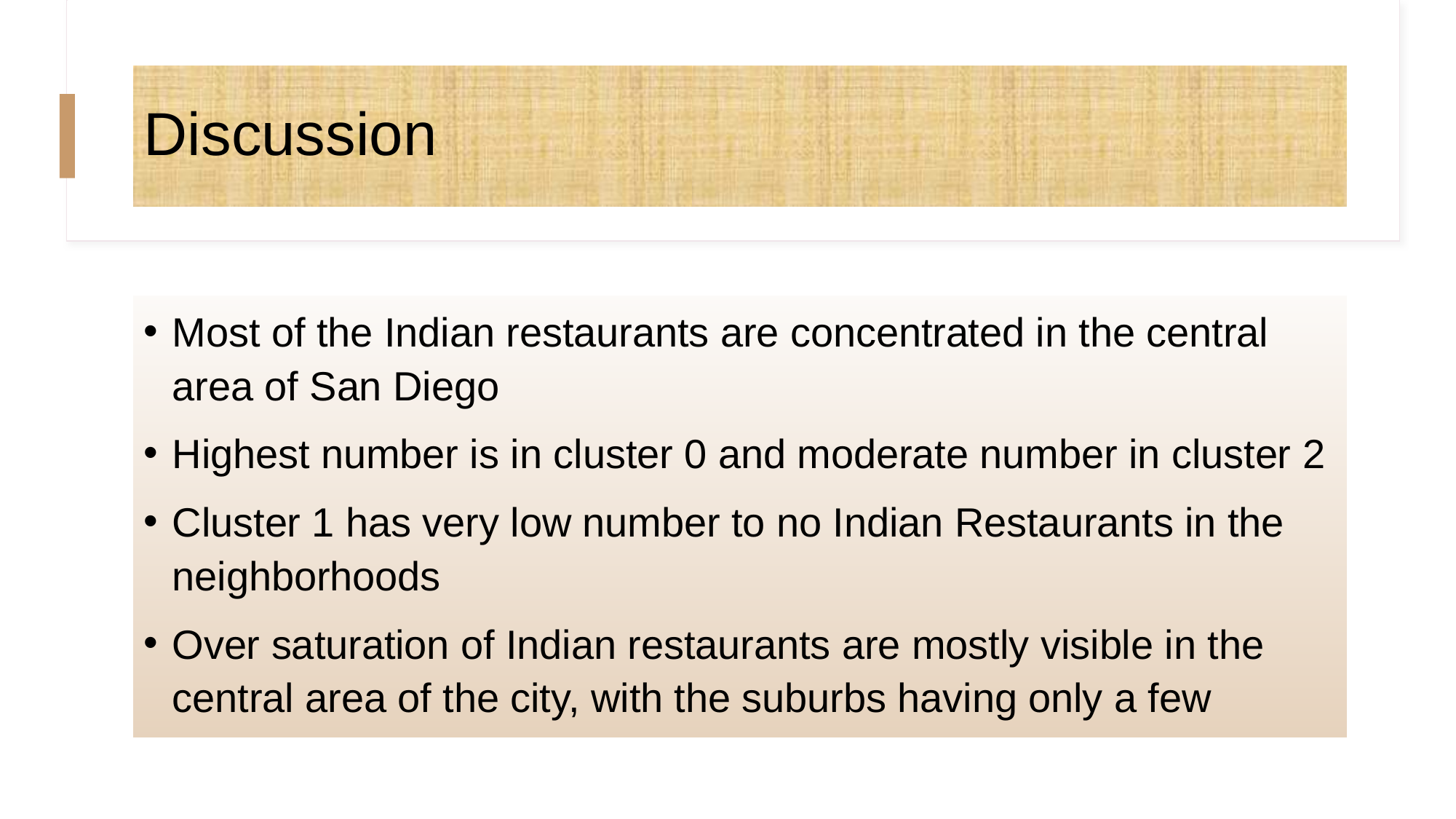

# Discussion
Most of the Indian restaurants are concentrated in the central area of San Diego
Highest number is in cluster 0 and moderate number in cluster 2
Cluster 1 has very low number to no Indian Restaurants in the neighborhoods
Over saturation of Indian restaurants are mostly visible in the central area of the city, with the suburbs having only a few